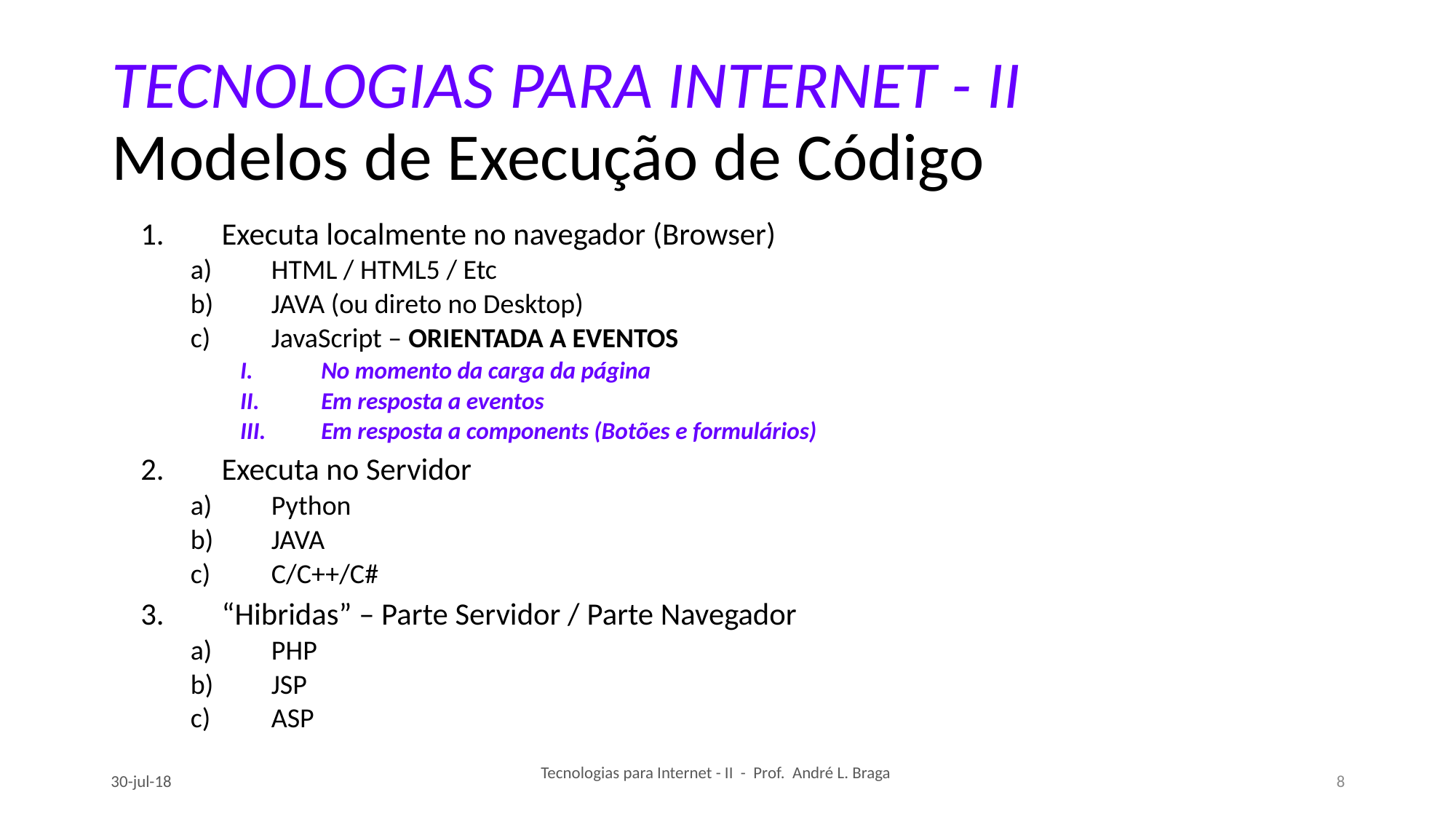

# TECNOLOGIAS PARA INTERNET - II Modelos de Execução de Código
Executa localmente no navegador (Browser)
HTML / HTML5 / Etc
JAVA (ou direto no Desktop)
JavaScript – ORIENTADA A EVENTOS
No momento da carga da página
Em resposta a eventos
Em resposta a components (Botões e formulários)
Executa no Servidor
Python
JAVA
C/C++/C#
“Hibridas” – Parte Servidor / Parte Navegador
PHP
JSP
ASP

Tecnologias para Internet - II  -  Prof.  André L. Braga
30-jul-18
8